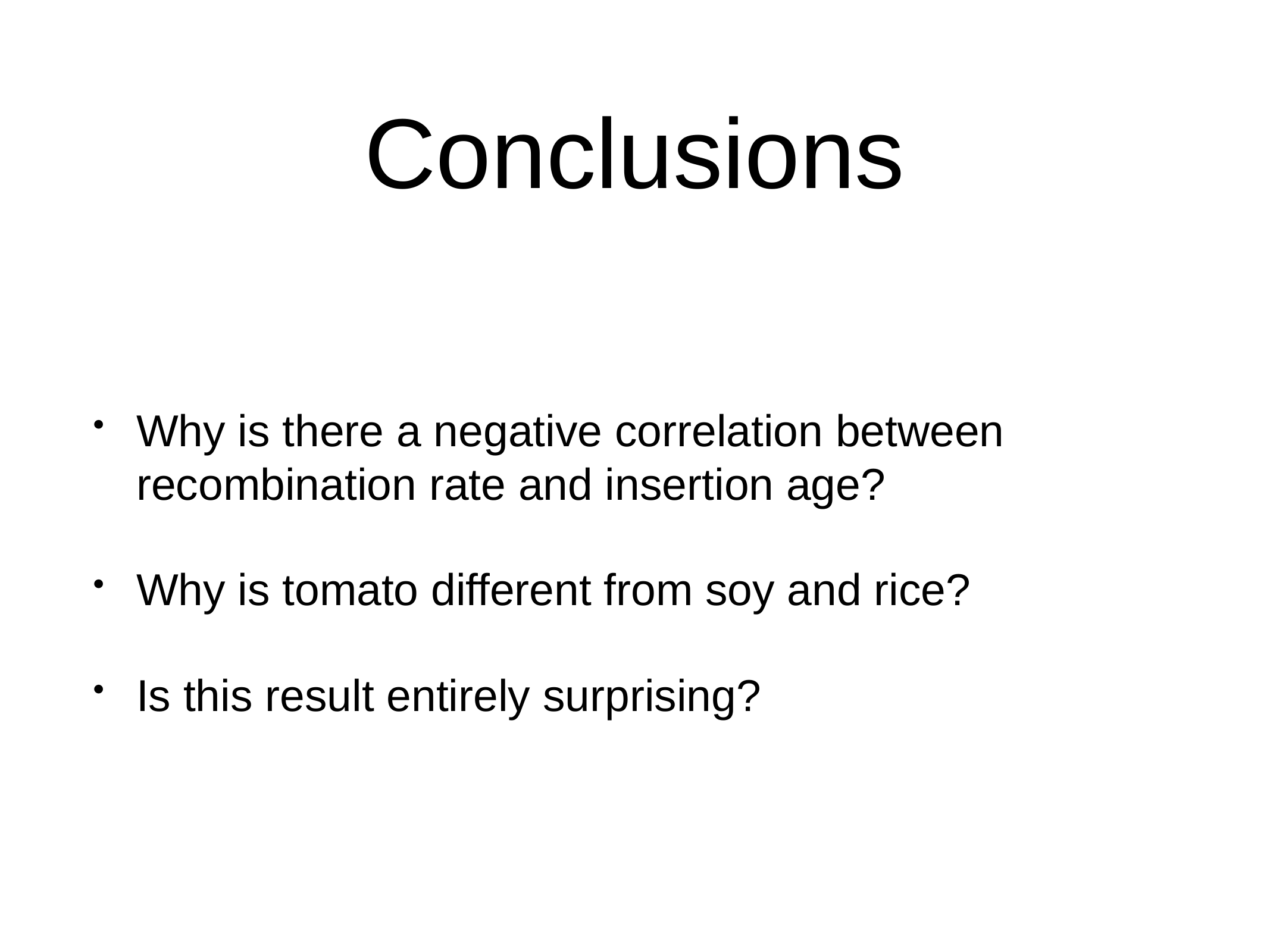

# Conclusions
Why is there a negative correlation between recombination rate and insertion age?
Why is tomato different from soy and rice?
Is this result entirely surprising?